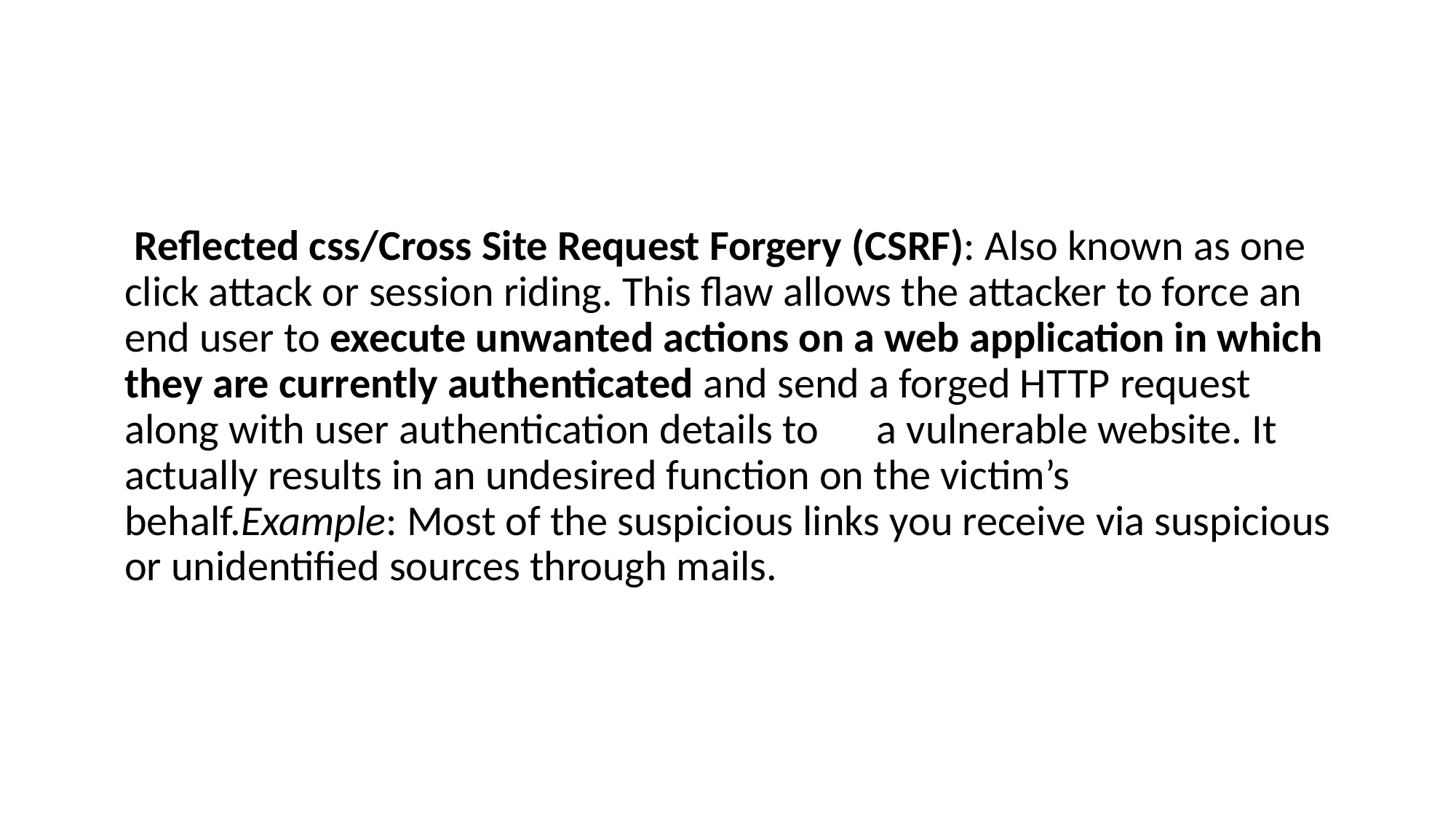

#
 Reflected css/Cross Site Request Forgery (CSRF): Also known as one click attack or session riding. This flaw allows the attacker to force an end user to execute unwanted actions on a web application in which they are currently authenticated and send a forged HTTP request along with user authentication details to      a vulnerable website. It actually results in an undesired function on the victim’s behalf.Example: Most of the suspicious links you receive via suspicious or unidentified sources through mails.